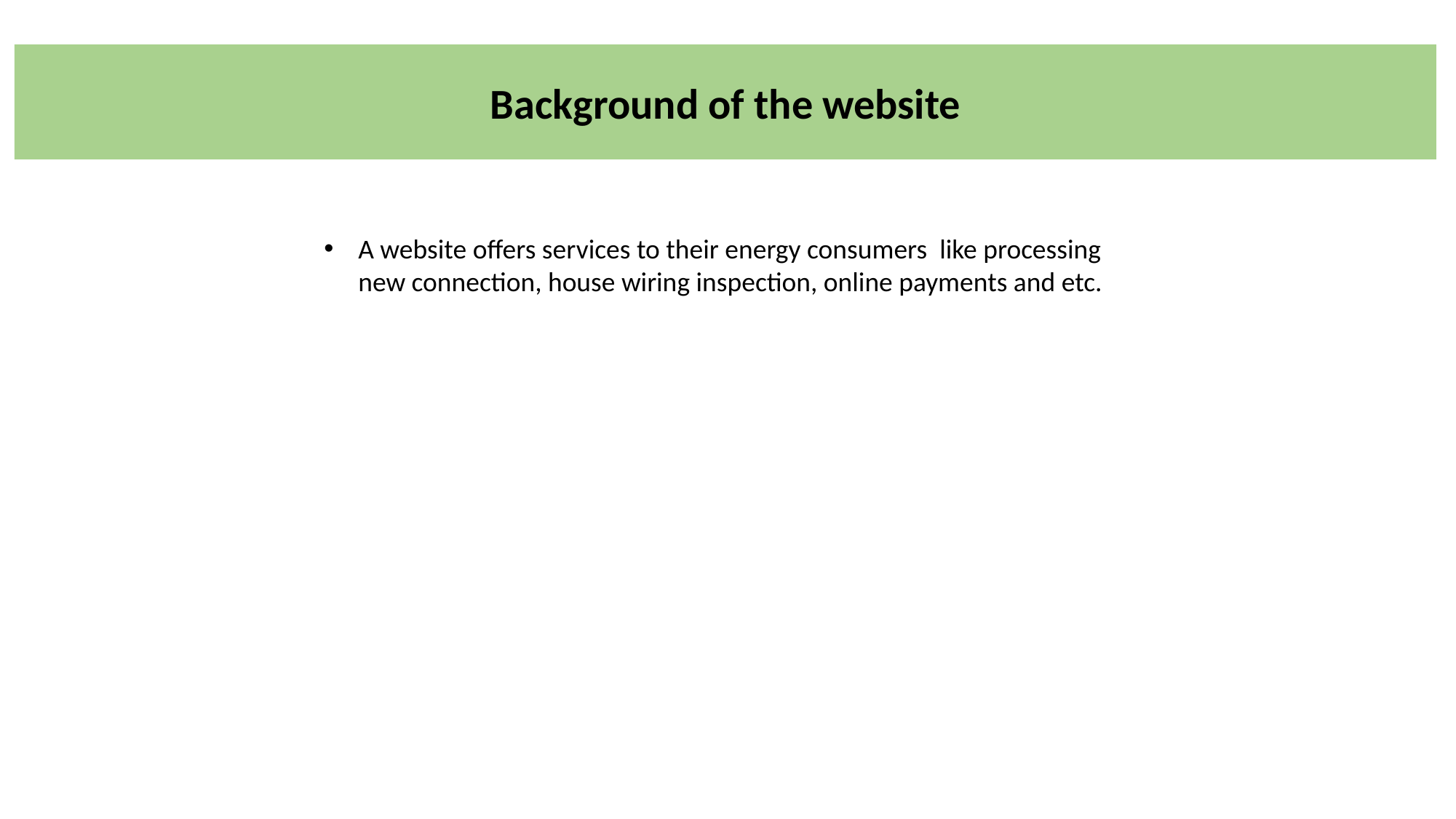

Background of the website
A website offers services to their energy consumers  like processing new connection, house wiring inspection, online payments and etc.